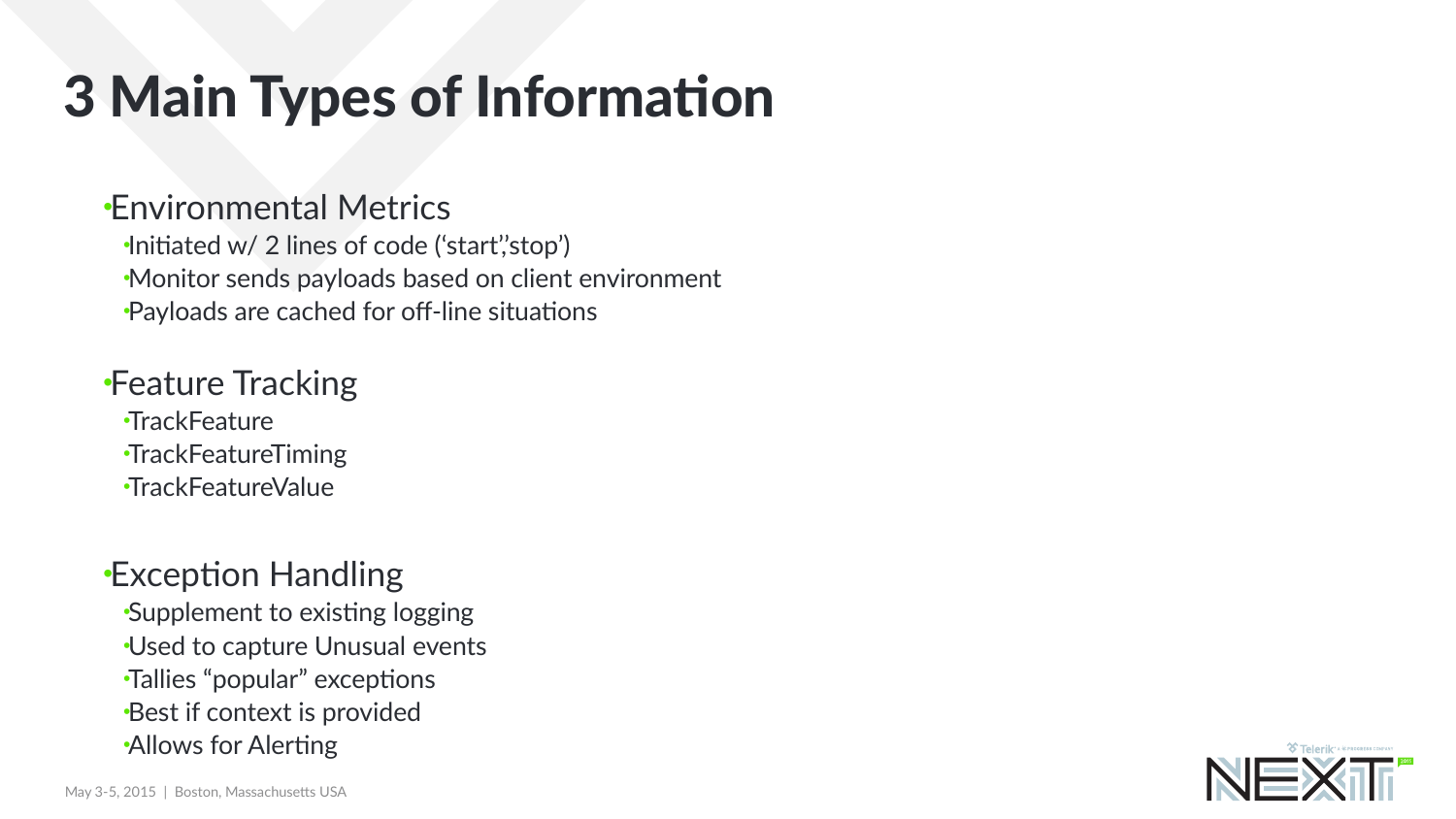

# 3 Main Types of Information
Environmental Metrics
Initiated w/ 2 lines of code (‘start’,’stop’)
Monitor sends payloads based on client environment
Payloads are cached for off-line situations

Feature Tracking
TrackFeature
TrackFeatureTiming
TrackFeatureValue

Exception Handling
Supplement to existing logging
Used to capture Unusual events
Tallies “popular” exceptions
Best if context is provided
Allows for Alerting